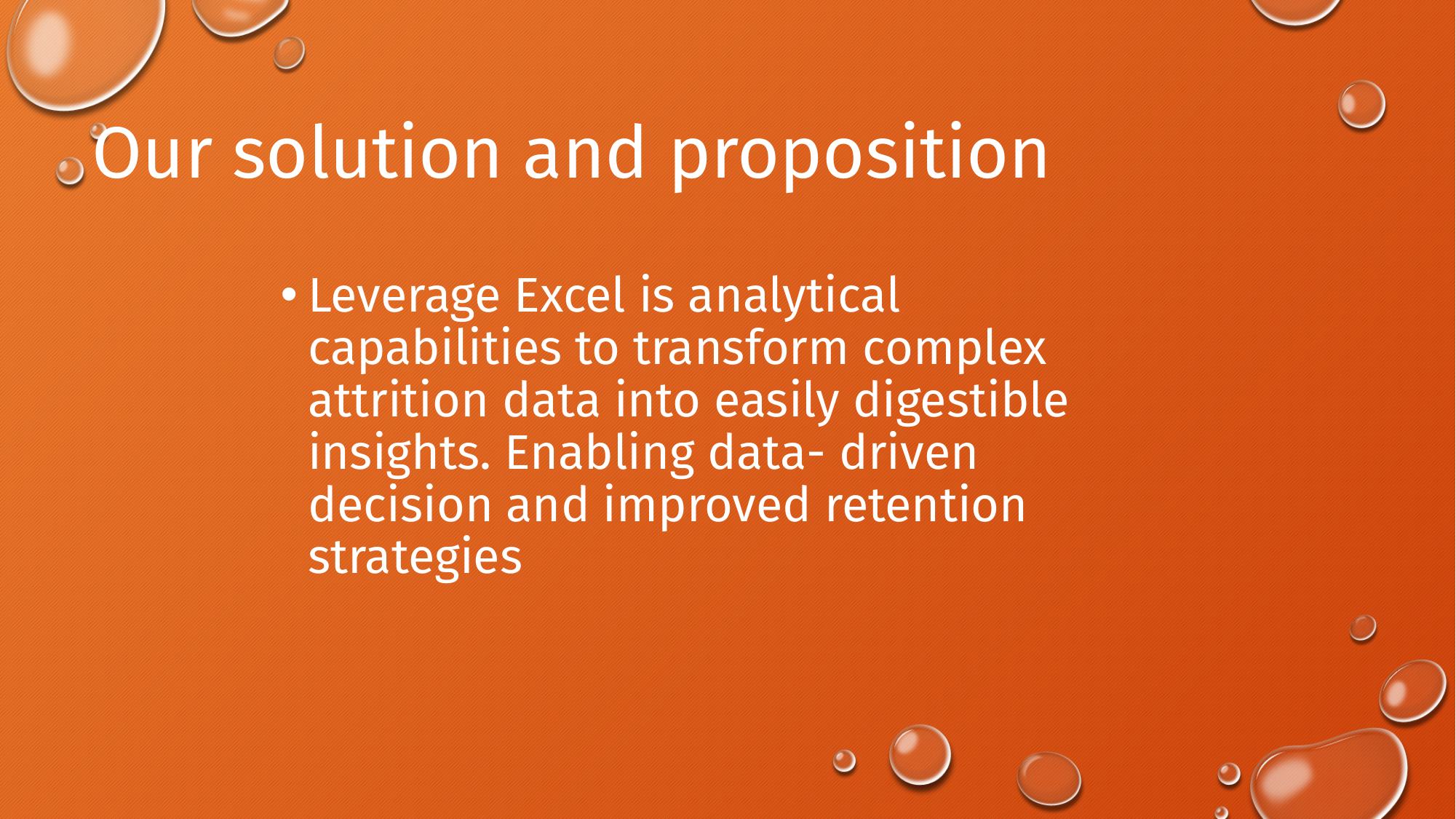

# Our solution and proposition
Leverage Excel is analytical capabilities to transform complex attrition data into easily digestible insights. Enabling data- driven decision and improved retention strategies